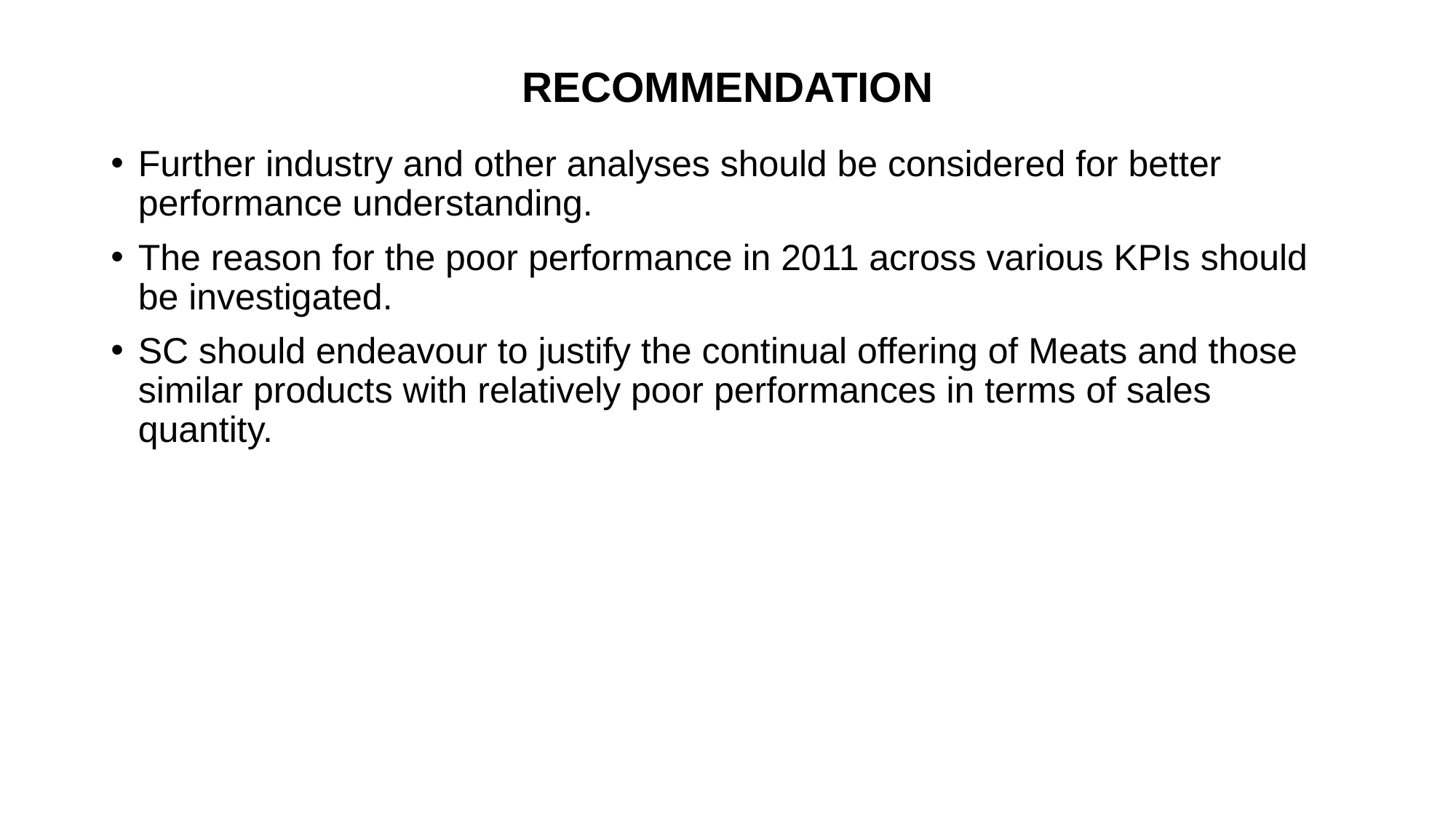

# RECOMMENDATION
Further industry and other analyses should be considered for better performance understanding.
The reason for the poor performance in 2011 across various KPIs should be investigated.
SC should endeavour to justify the continual offering of Meats and those similar products with relatively poor performances in terms of sales quantity.